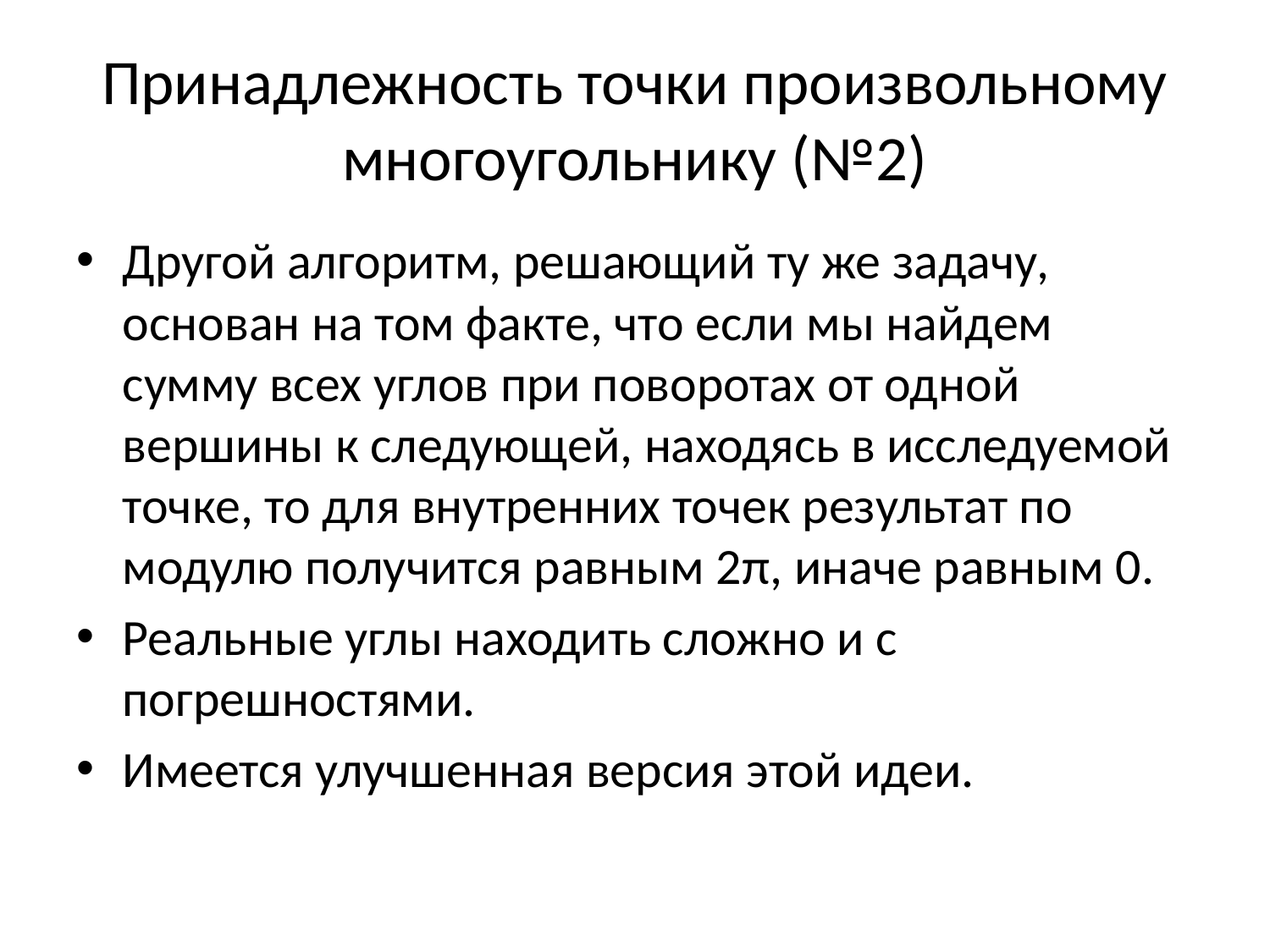

# Принадлежность точки произвольному многоугольнику (№2)
Другой алгоритм, решающий ту же задачу, основан на том факте, что если мы найдем сумму всех углов при поворотах от одной вершины к следующей, находясь в исследуемой точке, то для внутренних точек результат по модулю получится равным 2π, иначе равным 0.
Реальные углы находить сложно и с погрешностями.
Имеется улучшенная версия этой идеи.